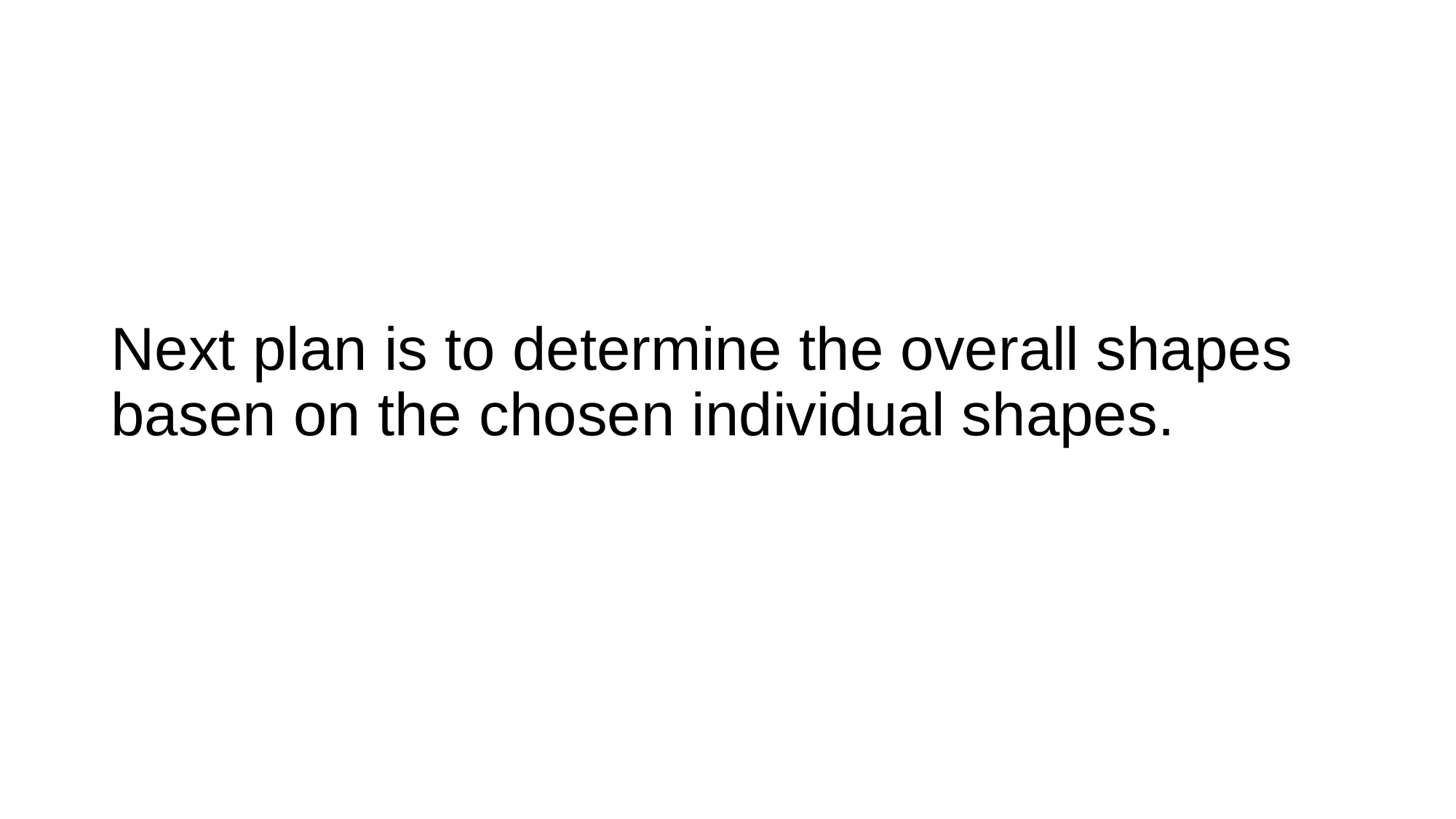

# Next plan is to determine the overall shapes basen on the chosen individual shapes.